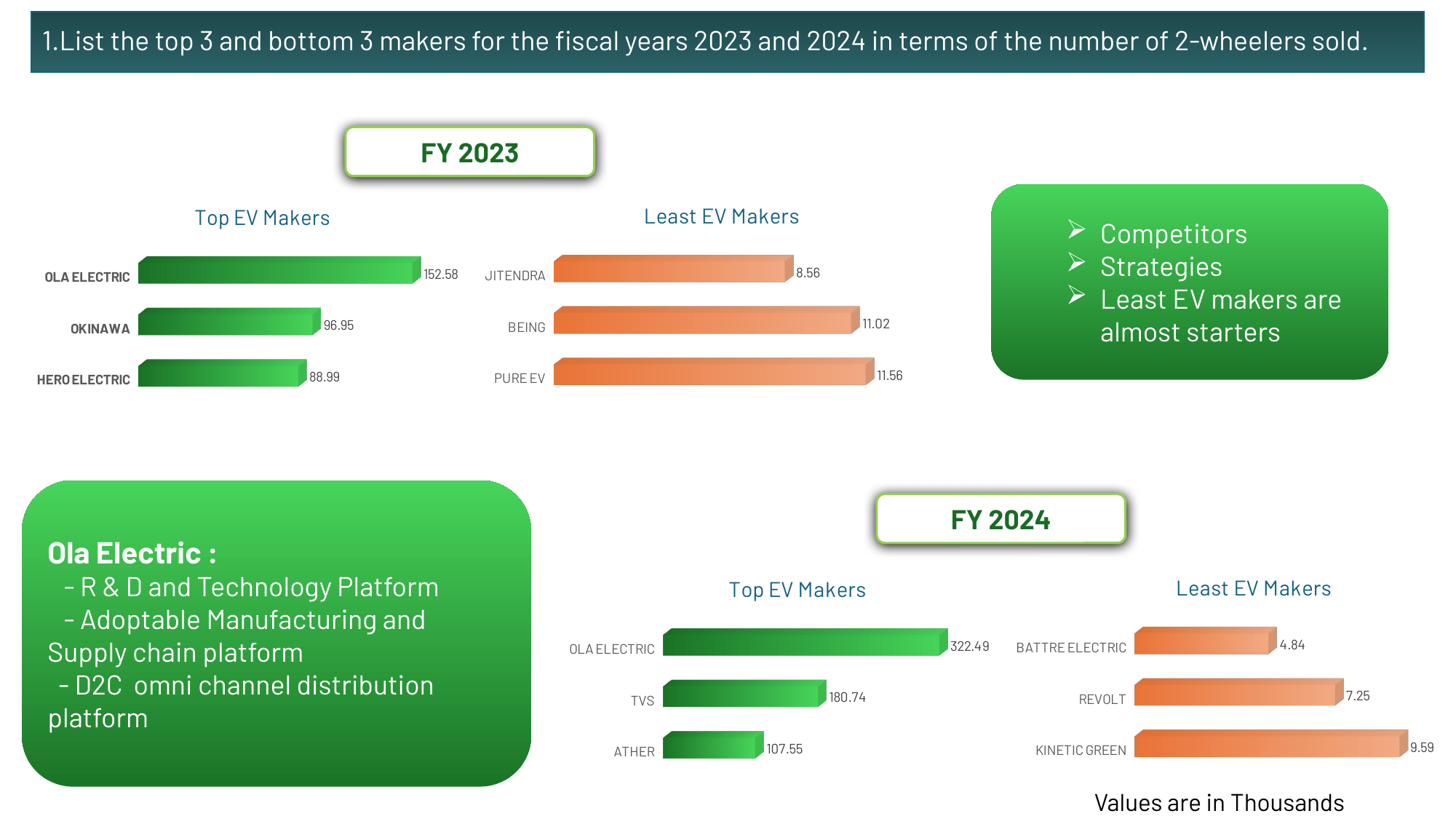

# 1.List the top 3 and bottom 3 makers for the fiscal years 2023 and 2024 in terms of the number of 2-wheelers sold.
FY 2023

[unsupported chart]

[unsupported chart]

Competitors
Strategies
Least EV makers are almost starters

Ola Electric :
   - R & D and Technology Platform
   - Adoptable Manufacturing and Supply chain platform
  - D2C  omni channel distribution platform
FY 2024

[unsupported chart]

[unsupported chart]

Values are in Thousands